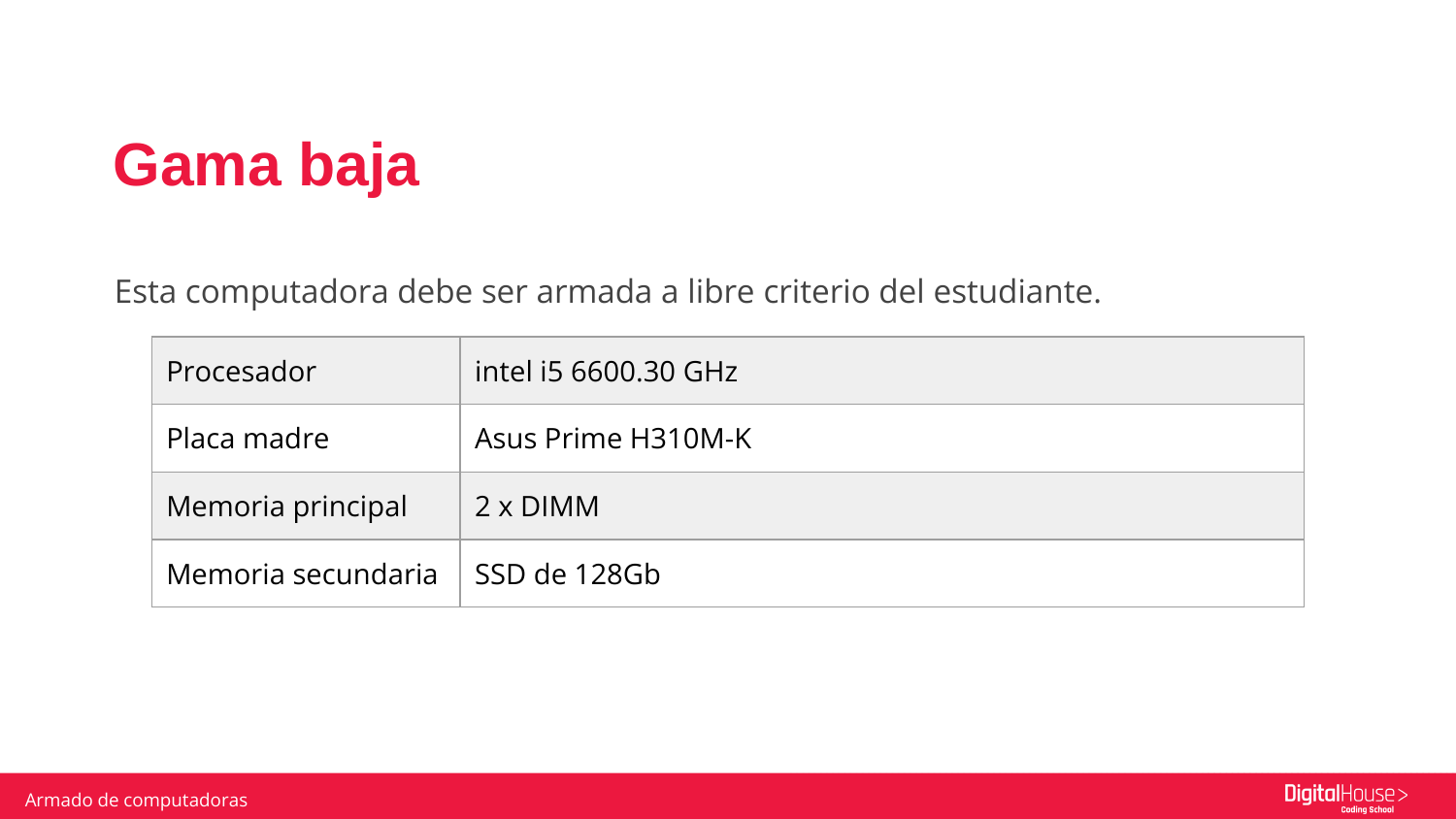

Gama baja
Esta computadora debe ser armada a libre criterio del estudiante.

| Procesador | intel i5 6600.30 GHz |
| --- | --- |
| Placa madre | Asus Prime H310M-K |
| Memoria principal | 2 x DIMM |
| Memoria secundaria | SSD de 128Gb |